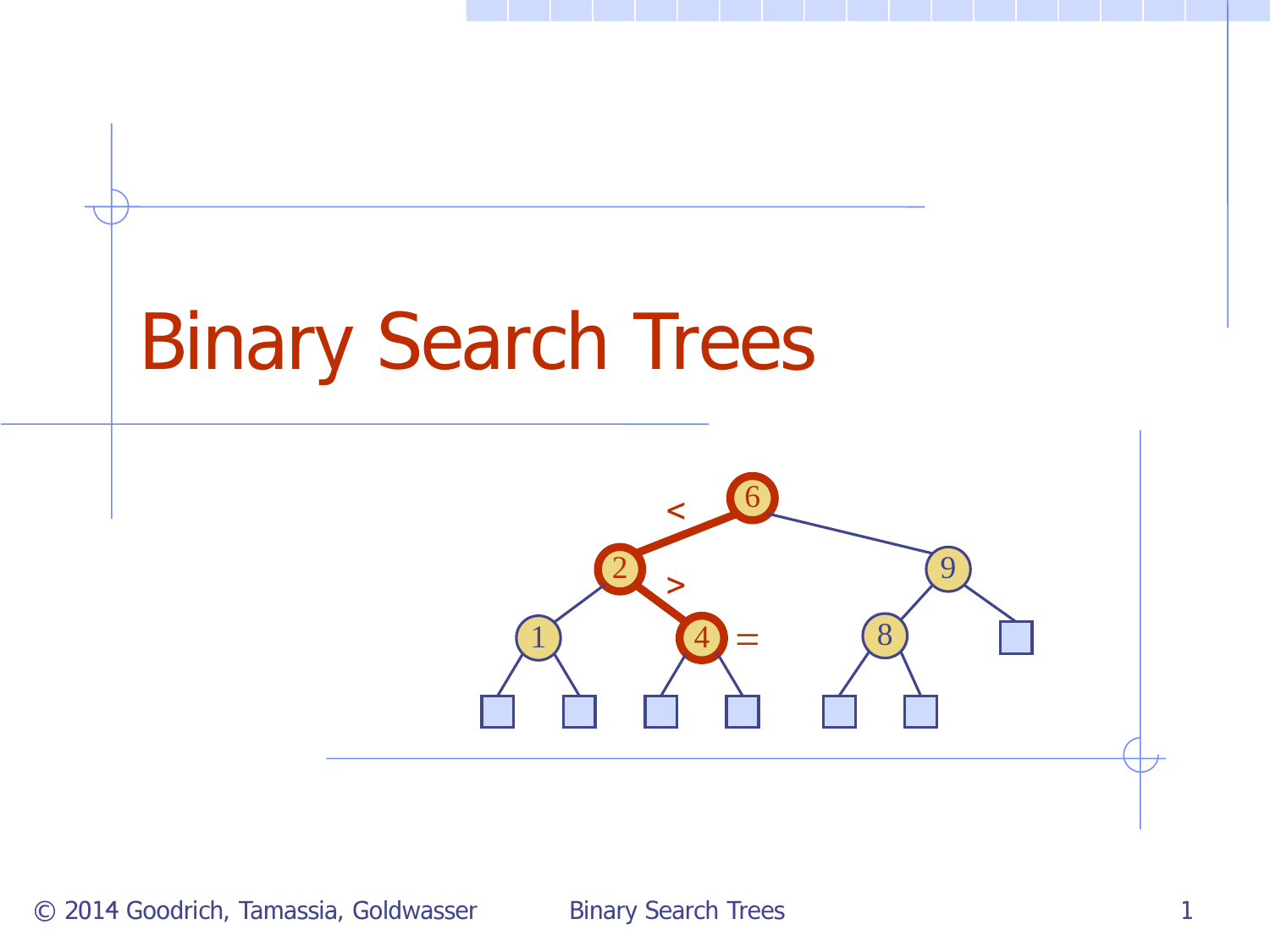

# Binary Search Trees
6
<
2
9
>
=
8
1
4

© 2014 Goodrich, Tamassia, Goldwasser
Binary Search Trees
1